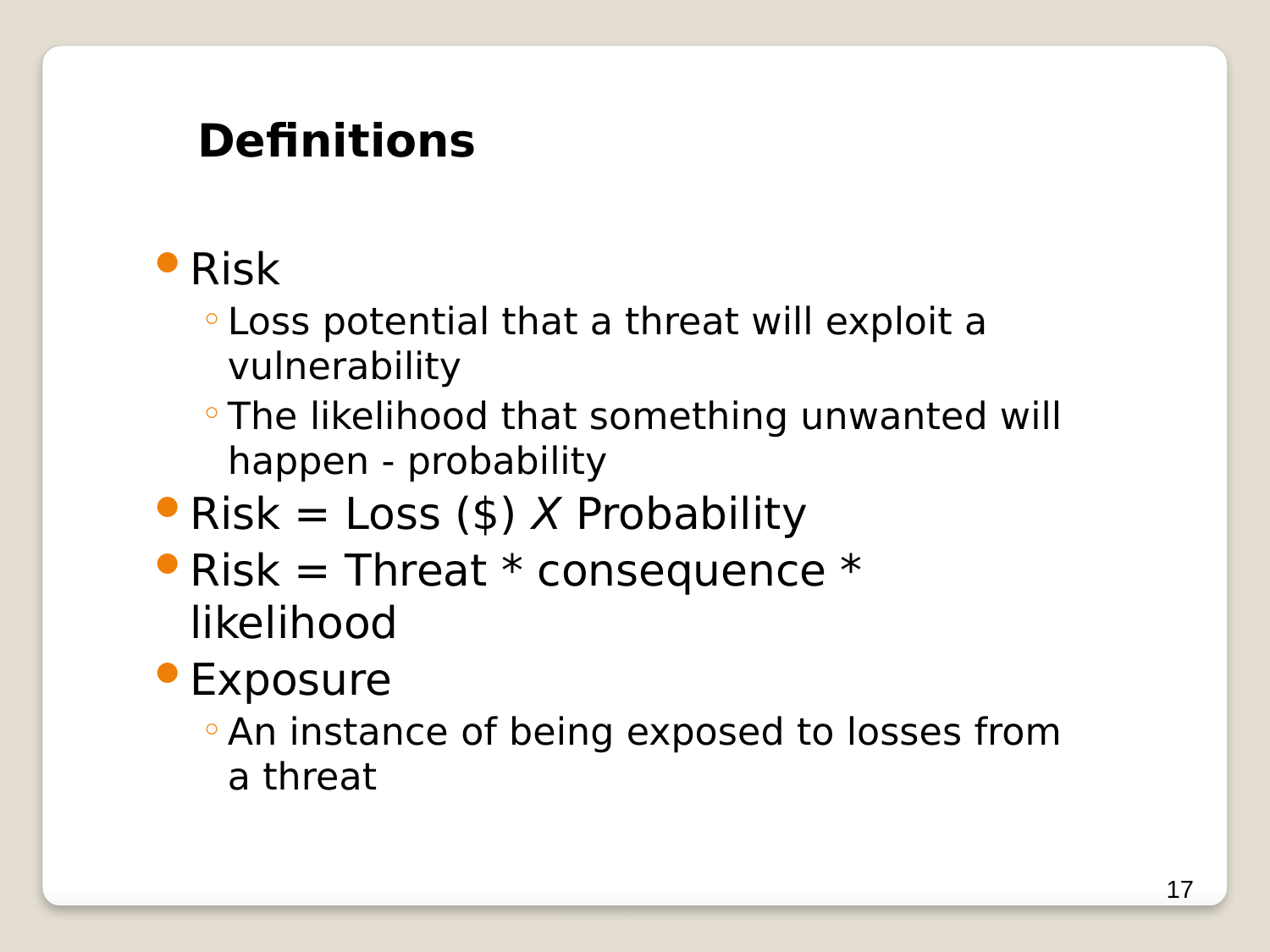

Definitions
Risk
Loss potential that a threat will exploit a vulnerability
The likelihood that something unwanted will happen - probability
Risk = Loss ($) X Probability
Risk = Threat * consequence * likelihood
Exposure
An instance of being exposed to losses from a threat
17